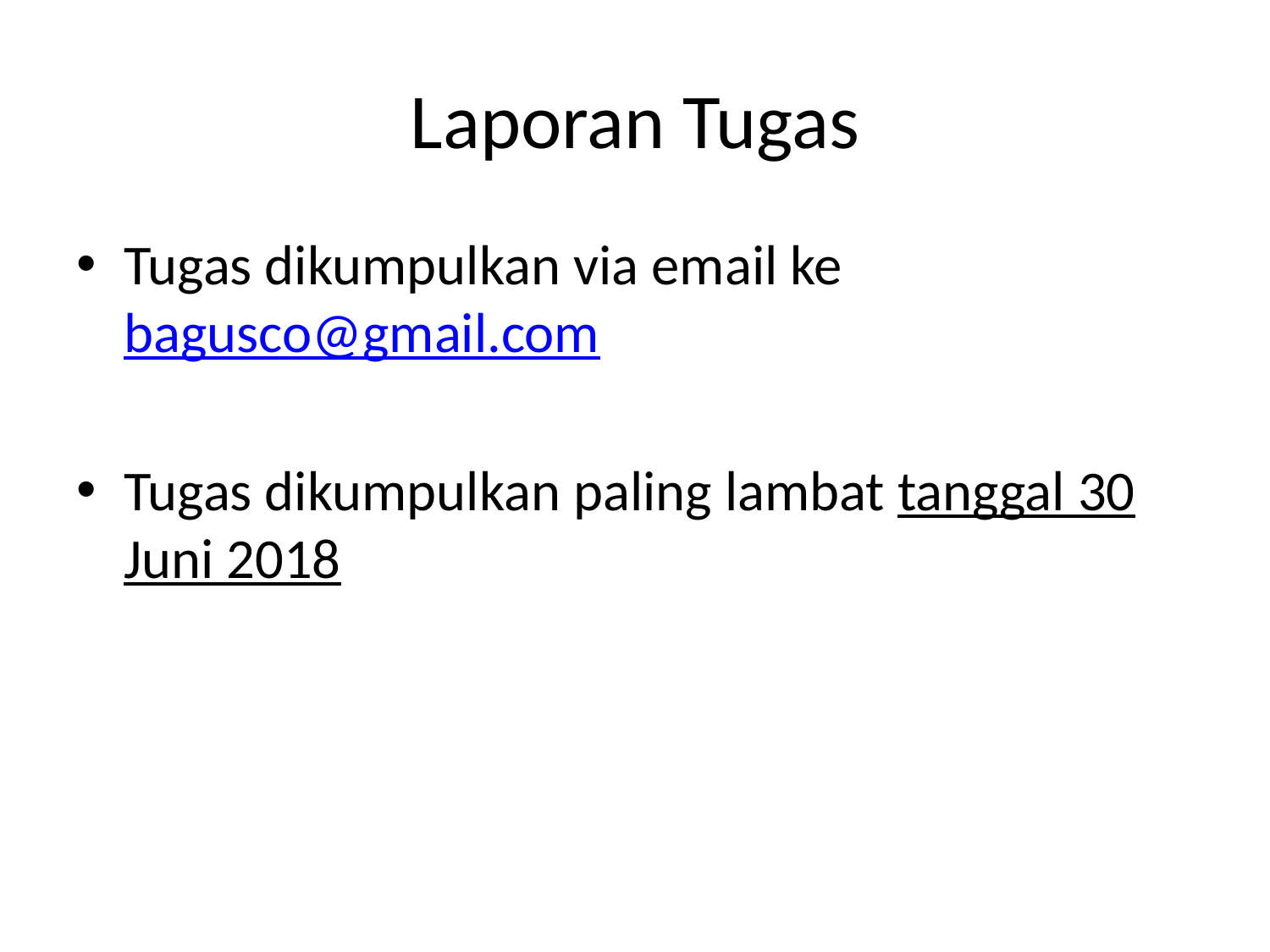

# Laporan Tugas
Tugas dikumpulkan via email ke bagusco@gmail.com

Tugas dikumpulkan paling lambat tanggal 30 Juni 2018